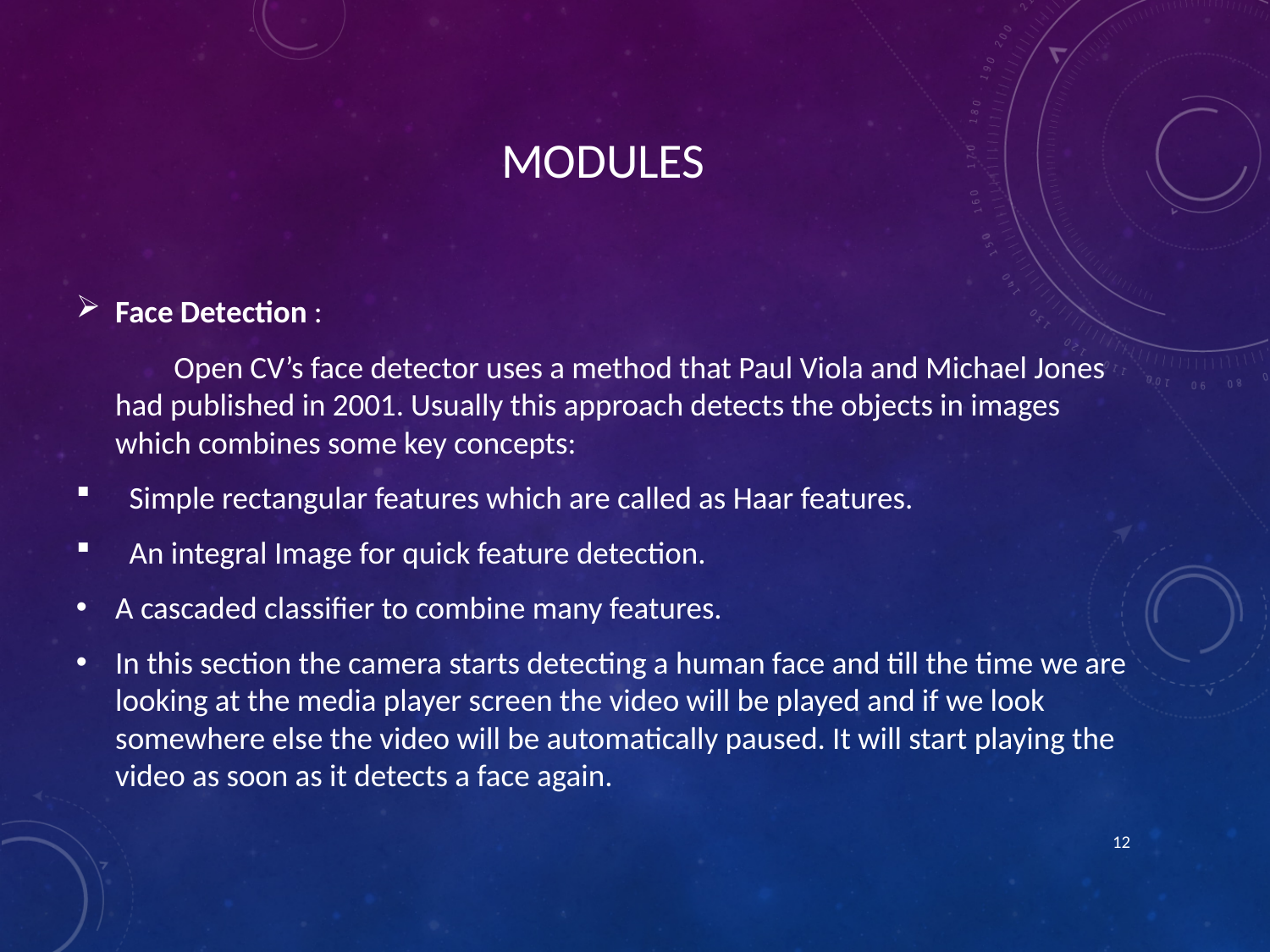

MODULES
Face Detection :
              Open CV’s face detector uses a method that Paul Viola and Michael Jones had published in 2001. Usually this approach detects the objects in images which combines some key concepts:
  Simple rectangular features which are called as Haar features.
  An integral Image for quick feature detection.
A cascaded classifier to combine many features.
In this section the camera starts detecting a human face and till the time we are looking at the media player screen the video will be played and if we look somewhere else the video will be automatically paused. It will start playing the video as soon as it detects a face again.

12